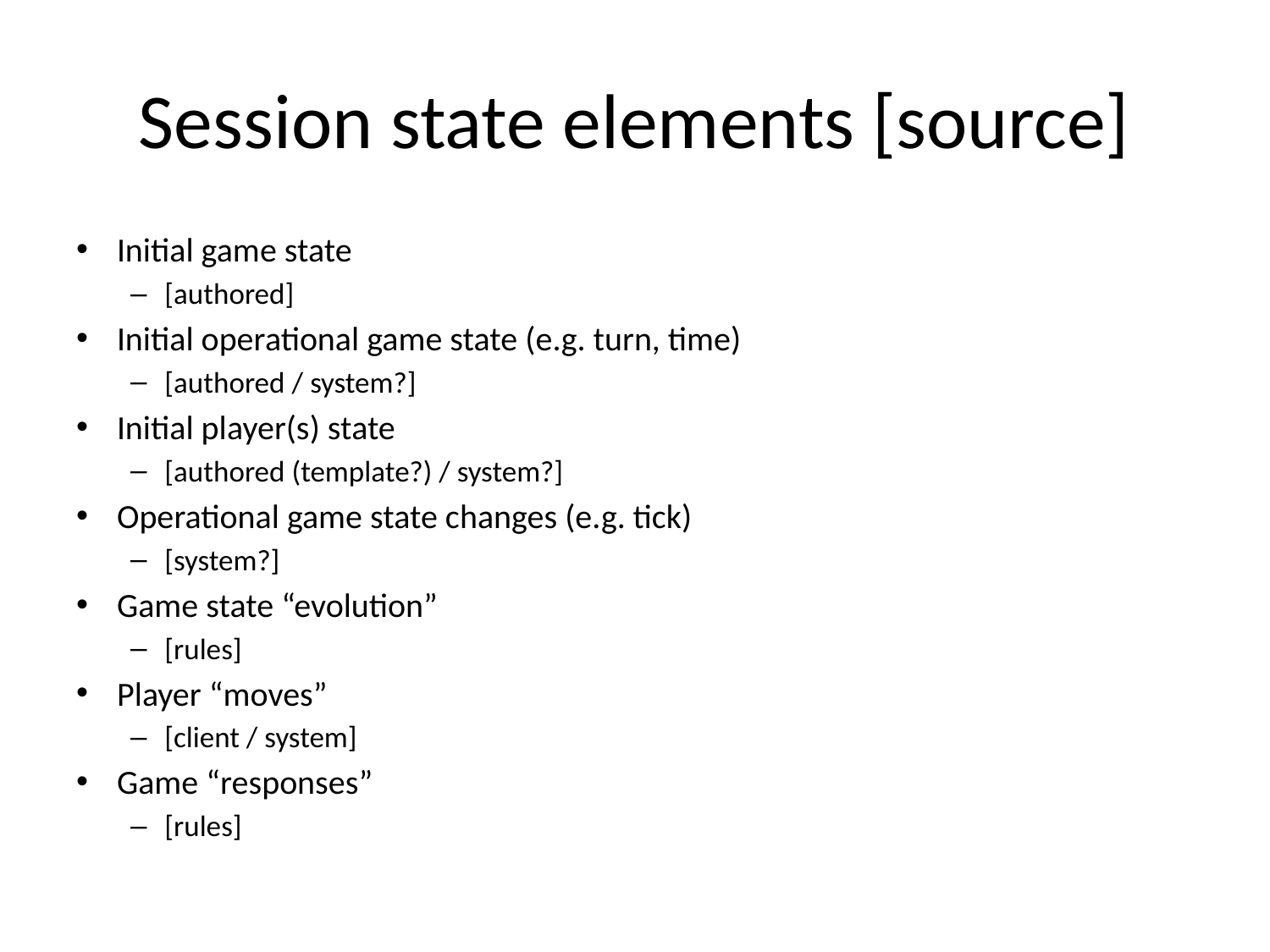

# Session state elements [source]
Initial game state
[authored]
Initial operational game state (e.g. turn, time)
[authored / system?]
Initial player(s) state
[authored (template?) / system?]
Operational game state changes (e.g. tick)
[system?]
Game state “evolution”
[rules]
Player “moves”
[client / system]
Game “responses”
[rules]